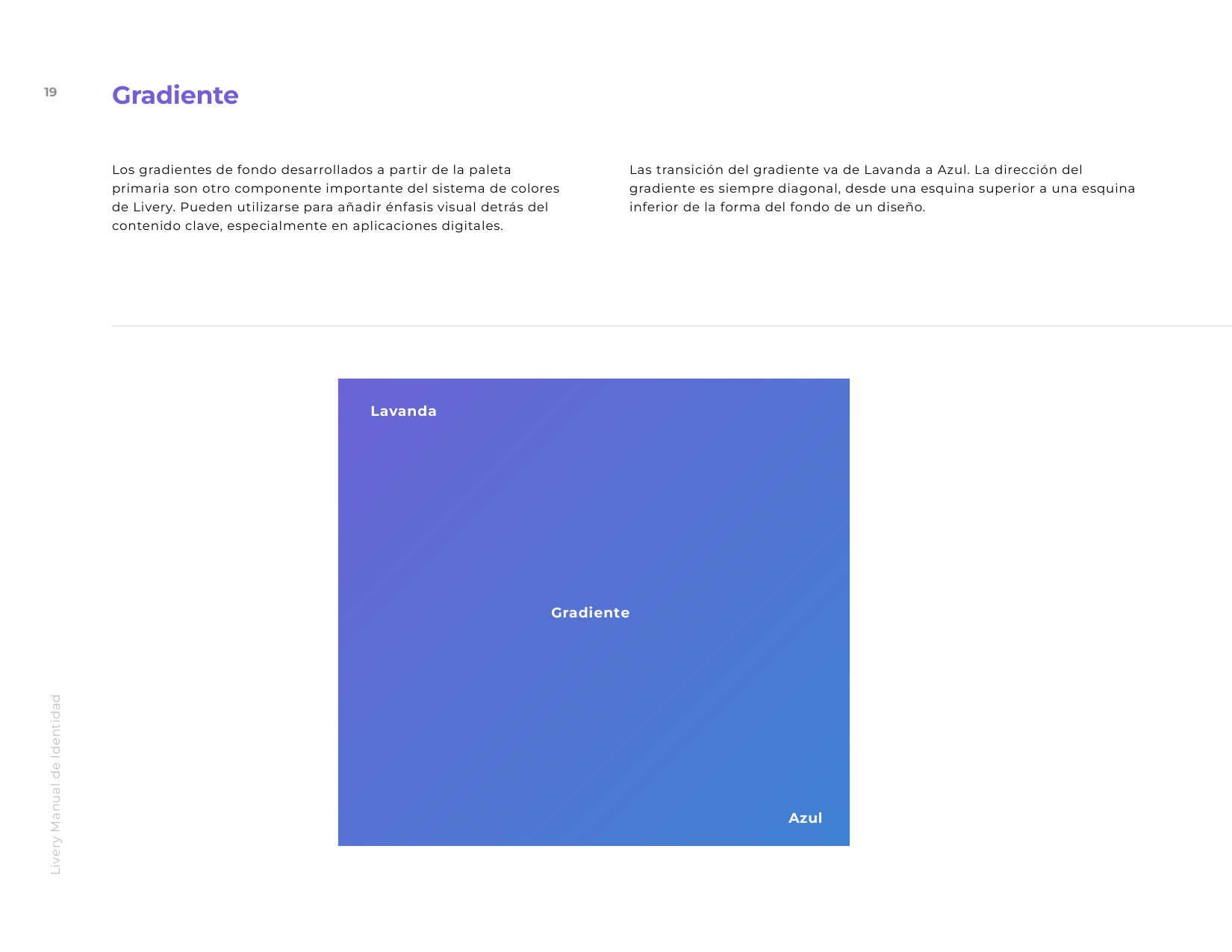

Gradiente
19
Los gradientes de fondo desarrollados a partir de la paleta primaria son otro componente importante del sistema de colores de Livery. Pueden utilizarse para añadir énfasis visual detrás del contenido clave, especialmente en aplicaciones digitales.
Las transición del gradiente va de Lavanda a Azul. La dirección del gradiente es siempre diagonal, desde una esquina superior a una esquina inferior de la forma del fondo de un diseño.

Lavanda

Gradiente

Livery Manual de Identidad

Azul